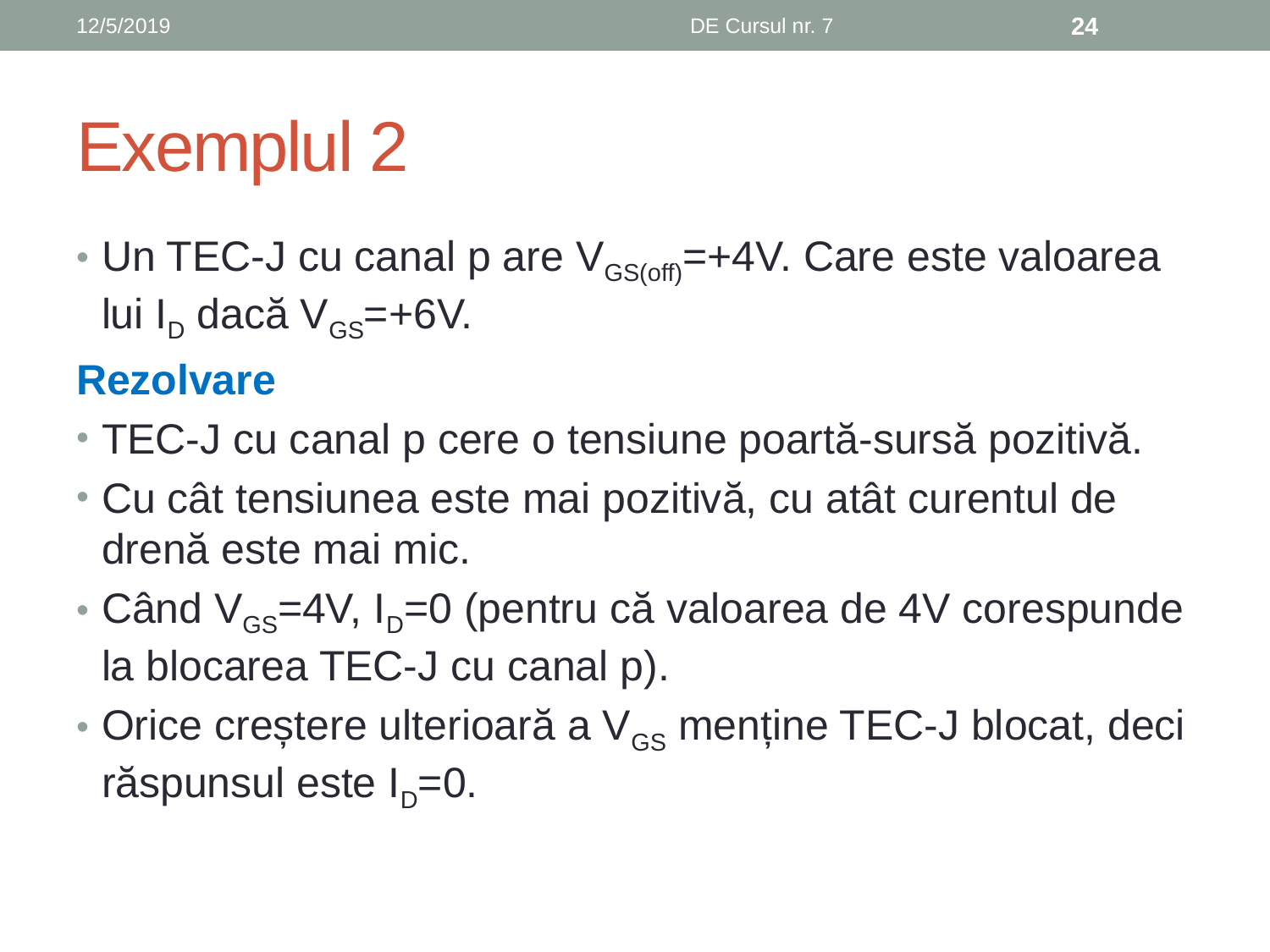

12/5/2019
DE Cursul nr. 7
24
# Exemplul 2
Un TEC-J cu canal p are VGS(off)=+4V. Care este valoarea lui ID dacă VGS=+6V.
Rezolvare
TEC-J cu canal p cere o tensiune poartă-sursă pozitivă.
Cu cât tensiunea este mai pozitivă, cu atât curentul de drenă este mai mic.
Când VGS=4V, ID=0 (pentru că valoarea de 4V corespunde la blocarea TEC-J cu canal p).
Orice creștere ulterioară a VGS menține TEC-J blocat, deci răspunsul este ID=0.